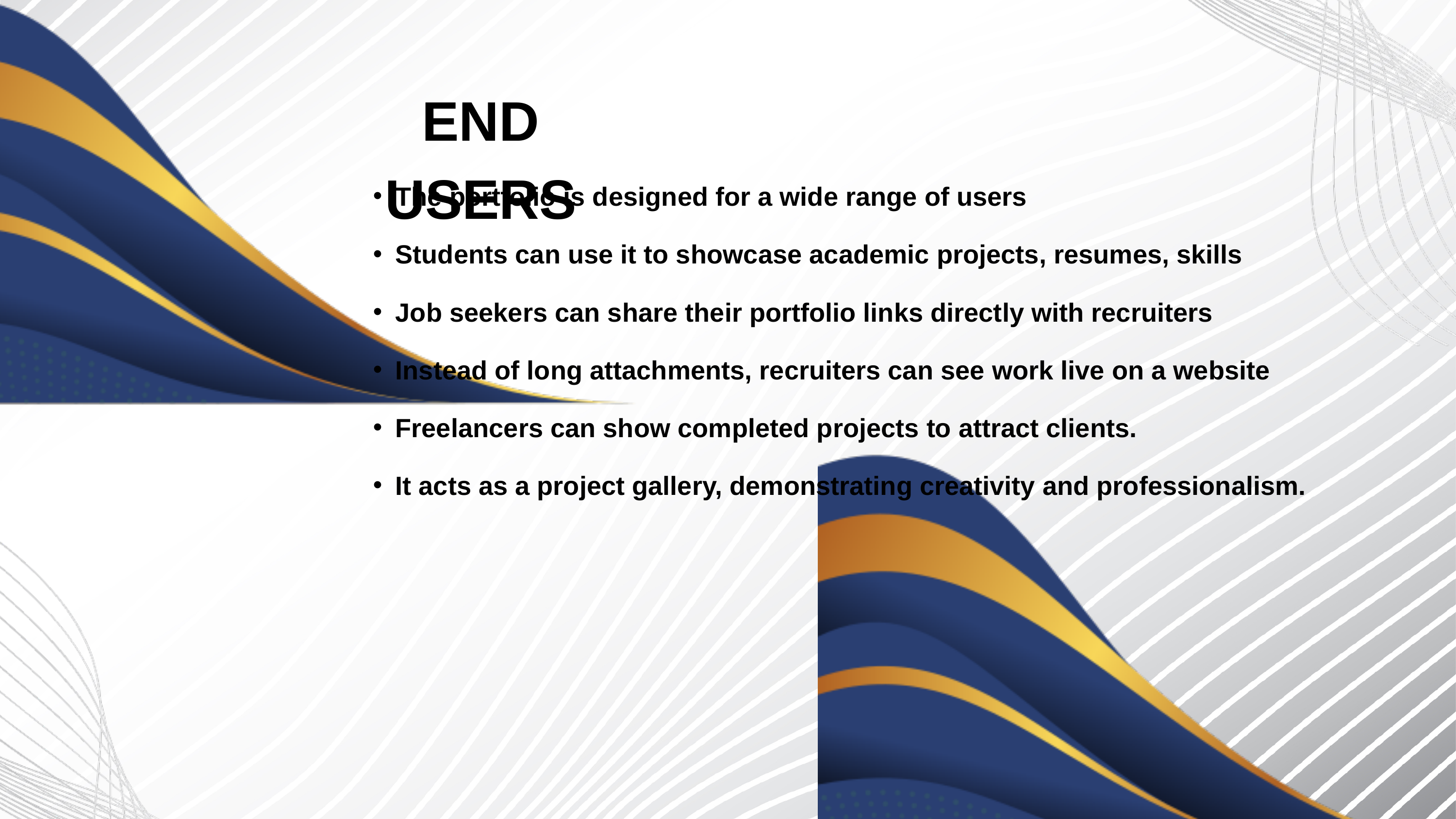

END USERS
The portfolio is designed for a wide range of users

Students can use it to showcase academic projects, resumes, skills

Job seekers can share their portfolio links directly with recruiters

Instead of long attachments, recruiters can see work live on a website

Freelancers can show completed projects to attract clients.

It acts as a project gallery, demonstrating creativity and professionalism.